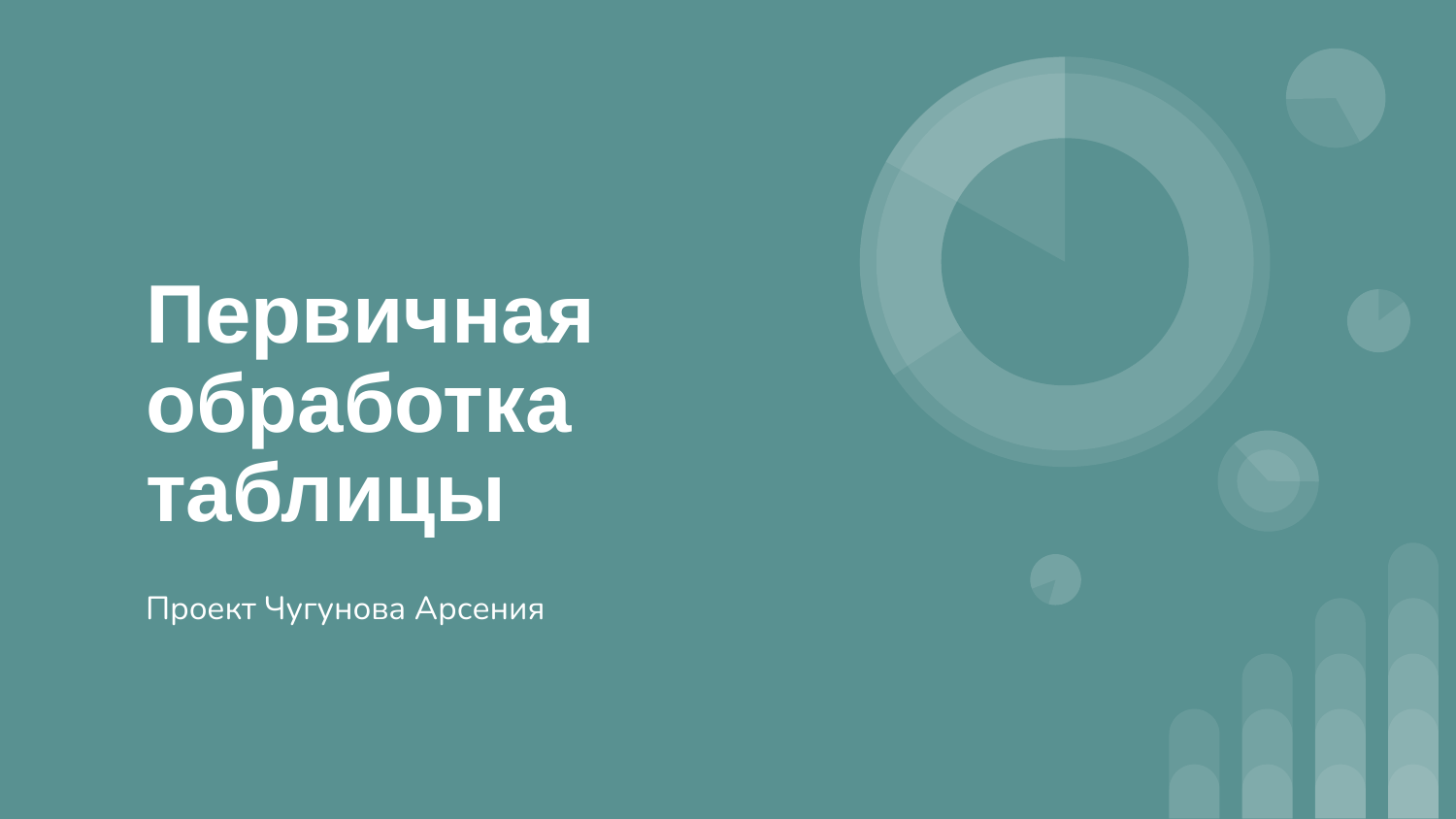

# Первичная обработка таблицы
Проект Чугунова Арсения